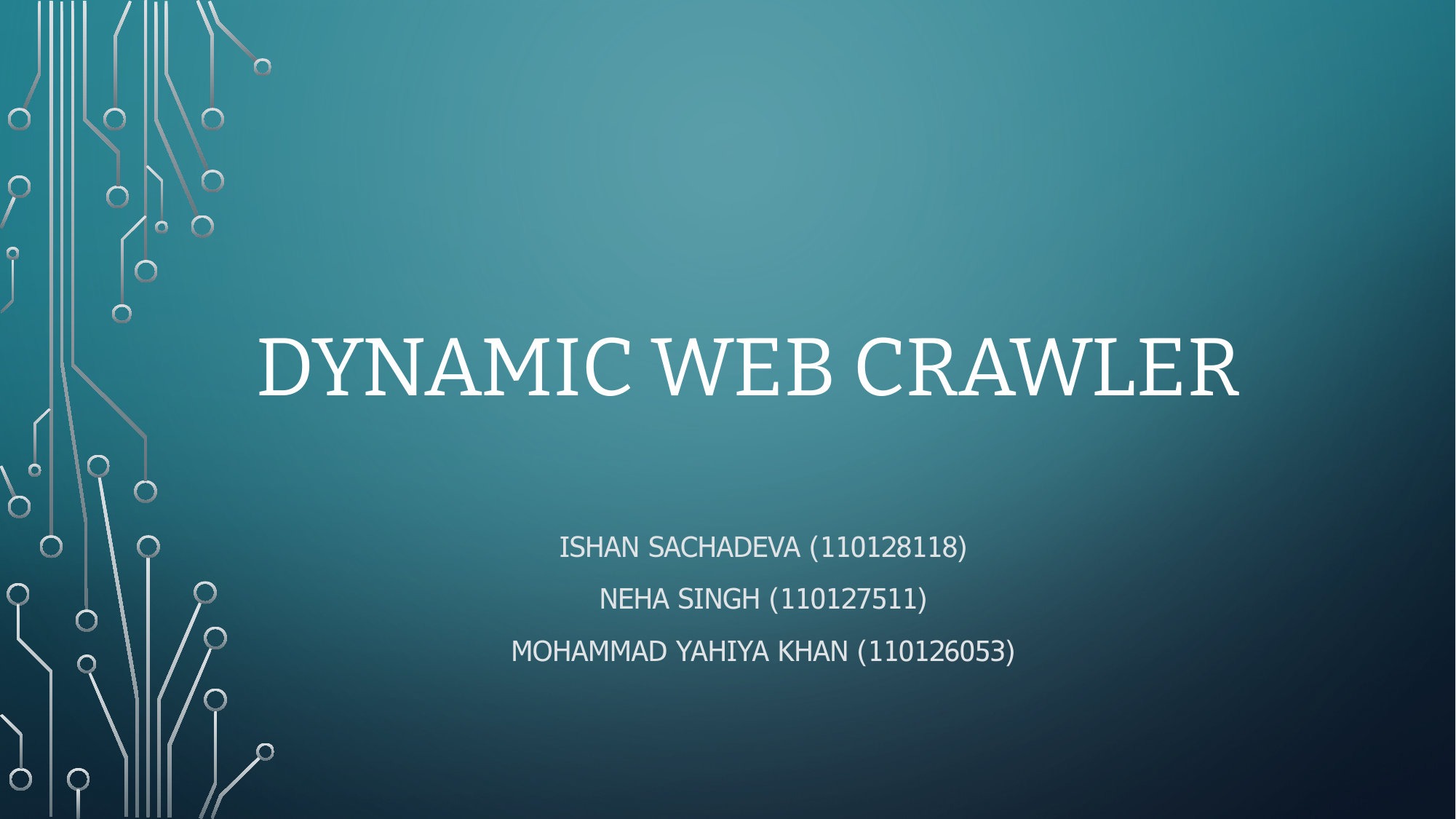

# Dynamic web crawler
Ishan SachAdeva (110128118)
Neha singh (110127511)
Mohammad YAHiYA KHAN (110126053)